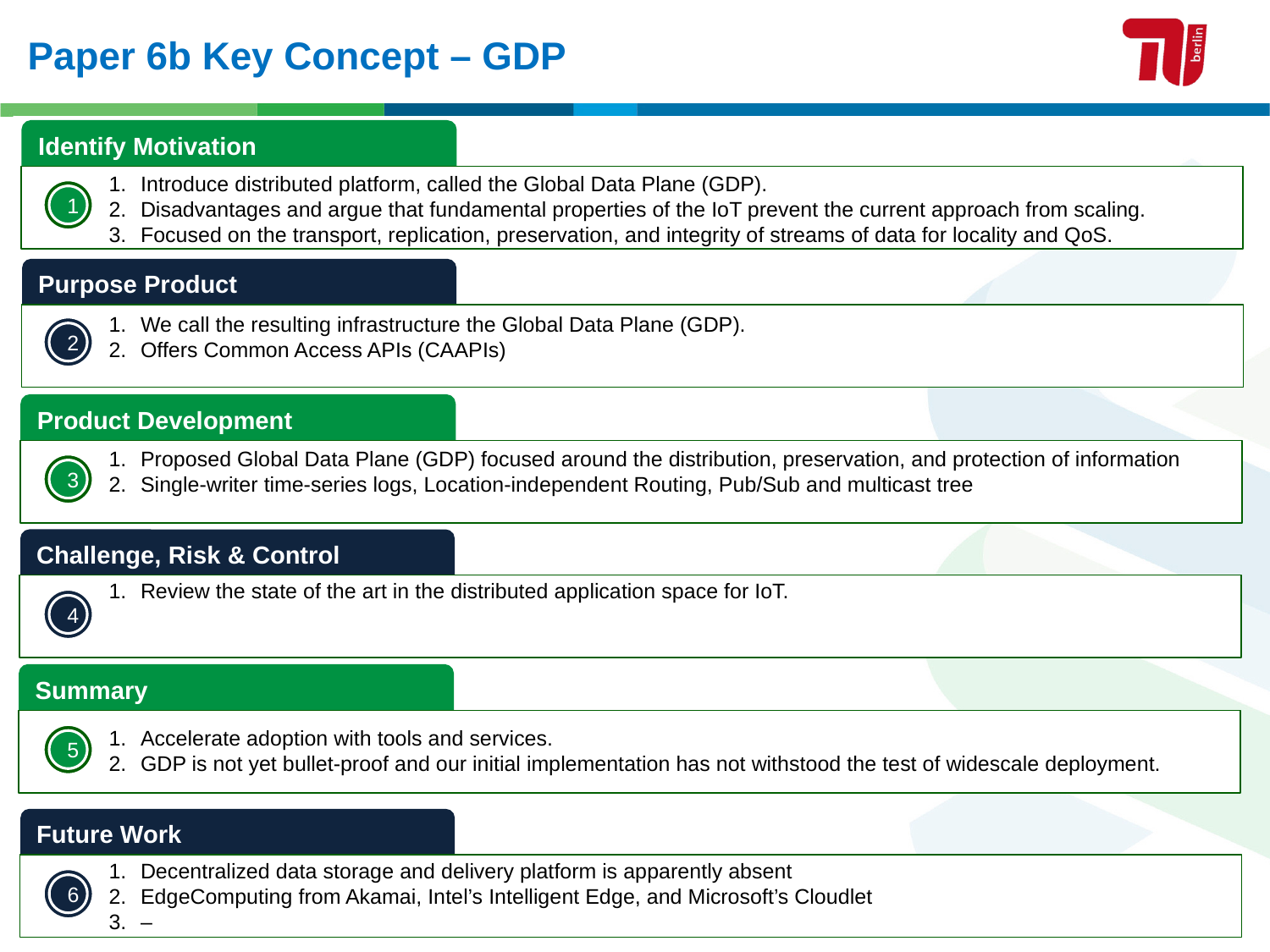

Paper 6b Key Concept – GDP
Identify Motivation

Introduce distributed platform, called the Global Data Plane (GDP).
Disadvantages and argue that fundamental properties of the IoT prevent the current approach from scaling.
Focused on the transport, replication, preservation, and integrity of streams of data for locality and QoS.

1
Purpose Product

We call the resulting infrastructure the Global Data Plane (GDP).
Offers Common Access APIs (CAAPIs)

2
Product Development
Proposed Global Data Plane (GDP) focused around the distribution, preservation, and protection of information
Single-writer time-series logs, Location-independent Routing, Pub/Sub and multicast tree

3
Challenge, Risk & Control

Review the state of the art in the distributed application space for IoT.

4
Summary

Accelerate adoption with tools and services.
GDP is not yet bullet-proof and our initial implementation has not withstood the test of widescale deployment.

5
Future Work

6
Decentralized data storage and delivery platform is apparently absent
EdgeComputing from Akamai, Intel’s Intelligent Edge, and Microsoft’s Cloudlet
–